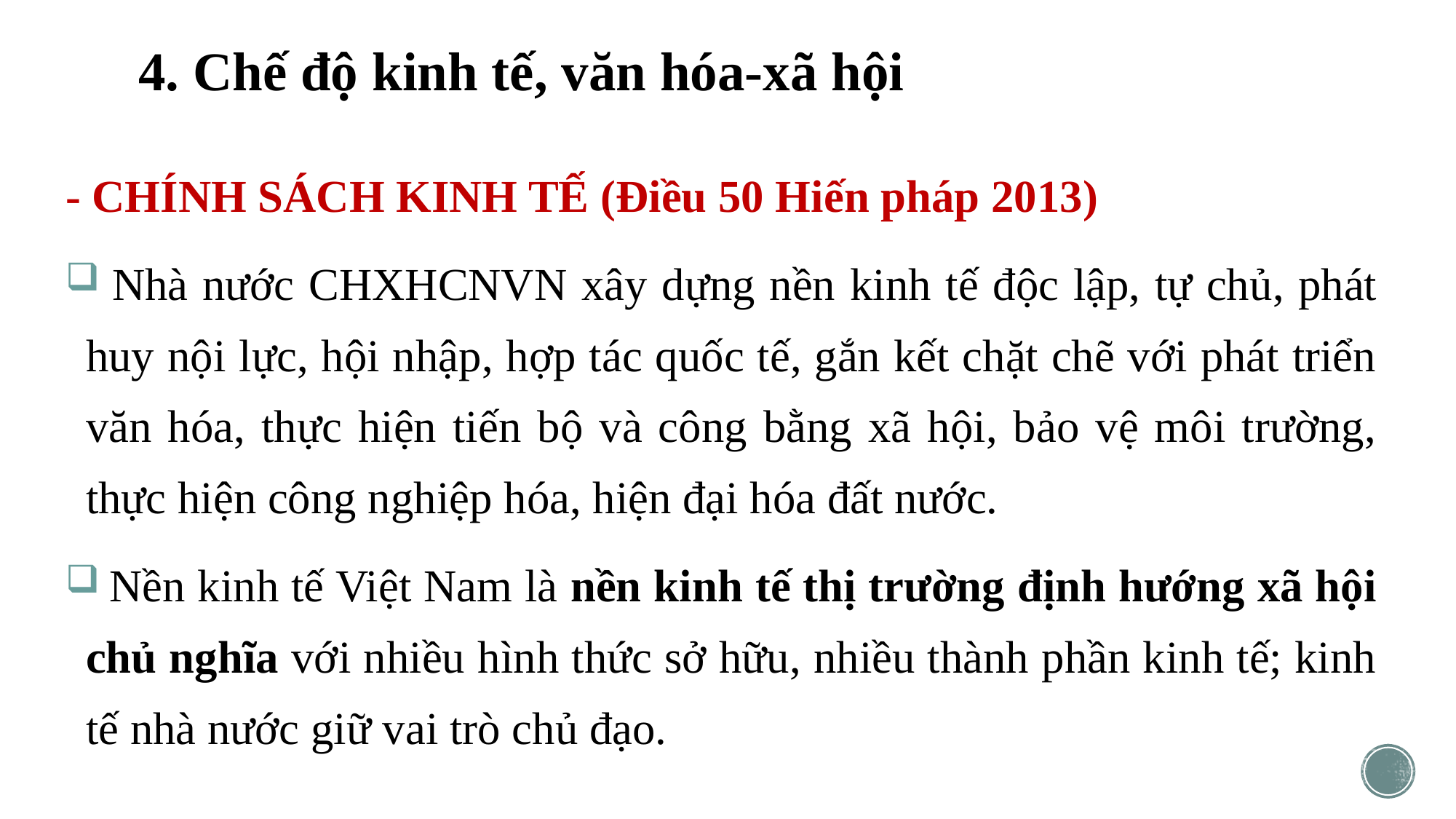

# 4. Chế độ kinh tế, văn hóa-xã hội
- CHÍNH SÁCH KINH TẾ (Điều 50 Hiến pháp 2013)
 Nhà nước CHXHCNVN xây dựng nền kinh tế độc lập, tự chủ, phát huy nội lực, hội nhập, hợp tác quốc tế, gắn kết chặt chẽ với phát triển văn hóa, thực hiện tiến bộ và công bằng xã hội, bảo vệ môi trường, thực hiện công nghiệp hóa, hiện đại hóa đất nước.
 Nền kinh tế Việt Nam là nền kinh tế thị trường định hướng xã hội chủ nghĩa với nhiều hình thức sở hữu, nhiều thành phần kinh tế; kinh tế nhà nước giữ vai trò chủ đạo.